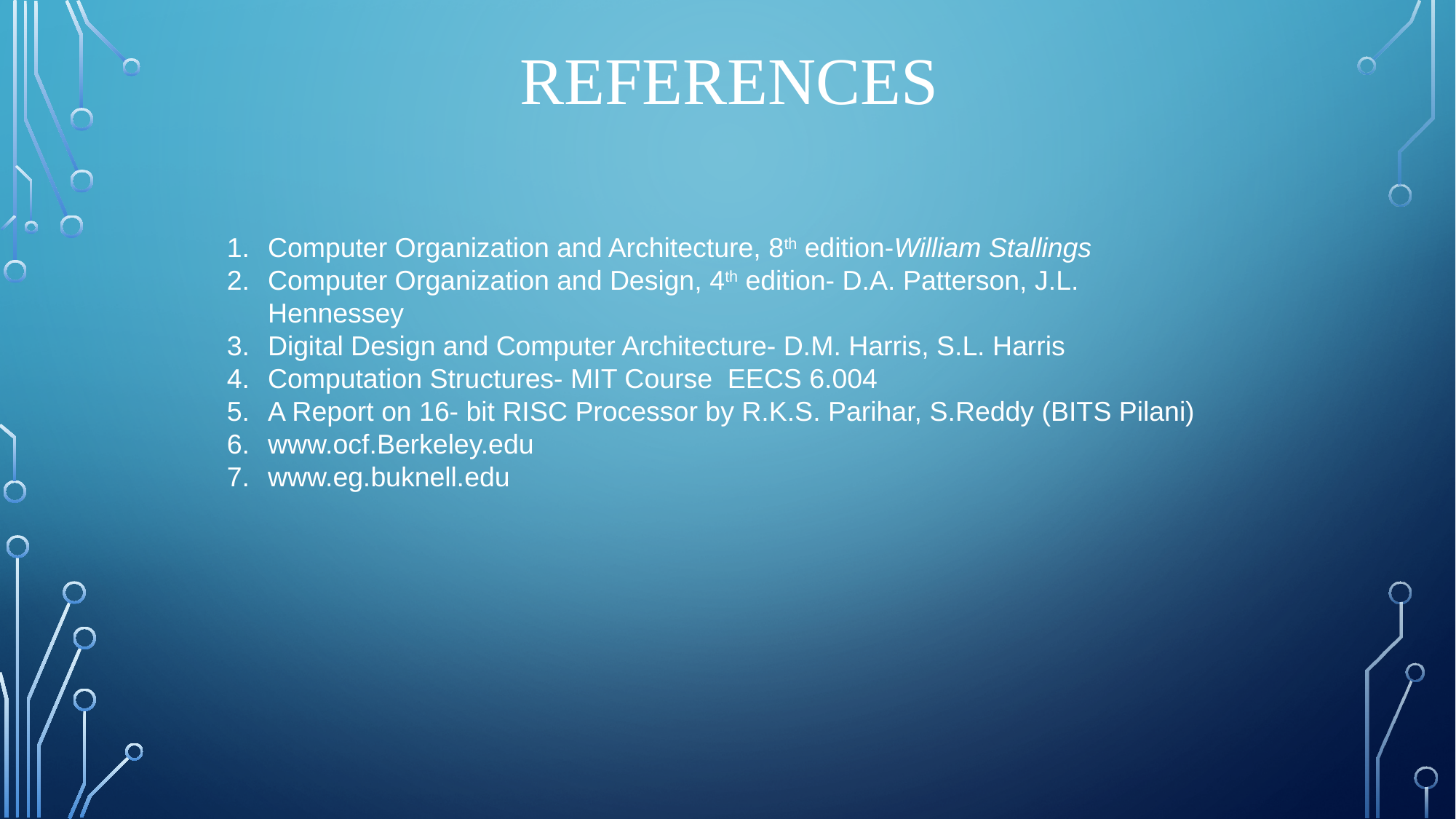

REFERENCES
Computer Organization and Architecture, 8th edition-William Stallings
Computer Organization and Design, 4th edition- D.A. Patterson, J.L. Hennessey
Digital Design and Computer Architecture- D.M. Harris, S.L. Harris
Computation Structures- MIT Course  EECS 6.004
A Report on 16- bit RISC Processor by R.K.S. Parihar, S.Reddy (BITS Pilani)
www.ocf.Berkeley.edu
www.eg.buknell.edu